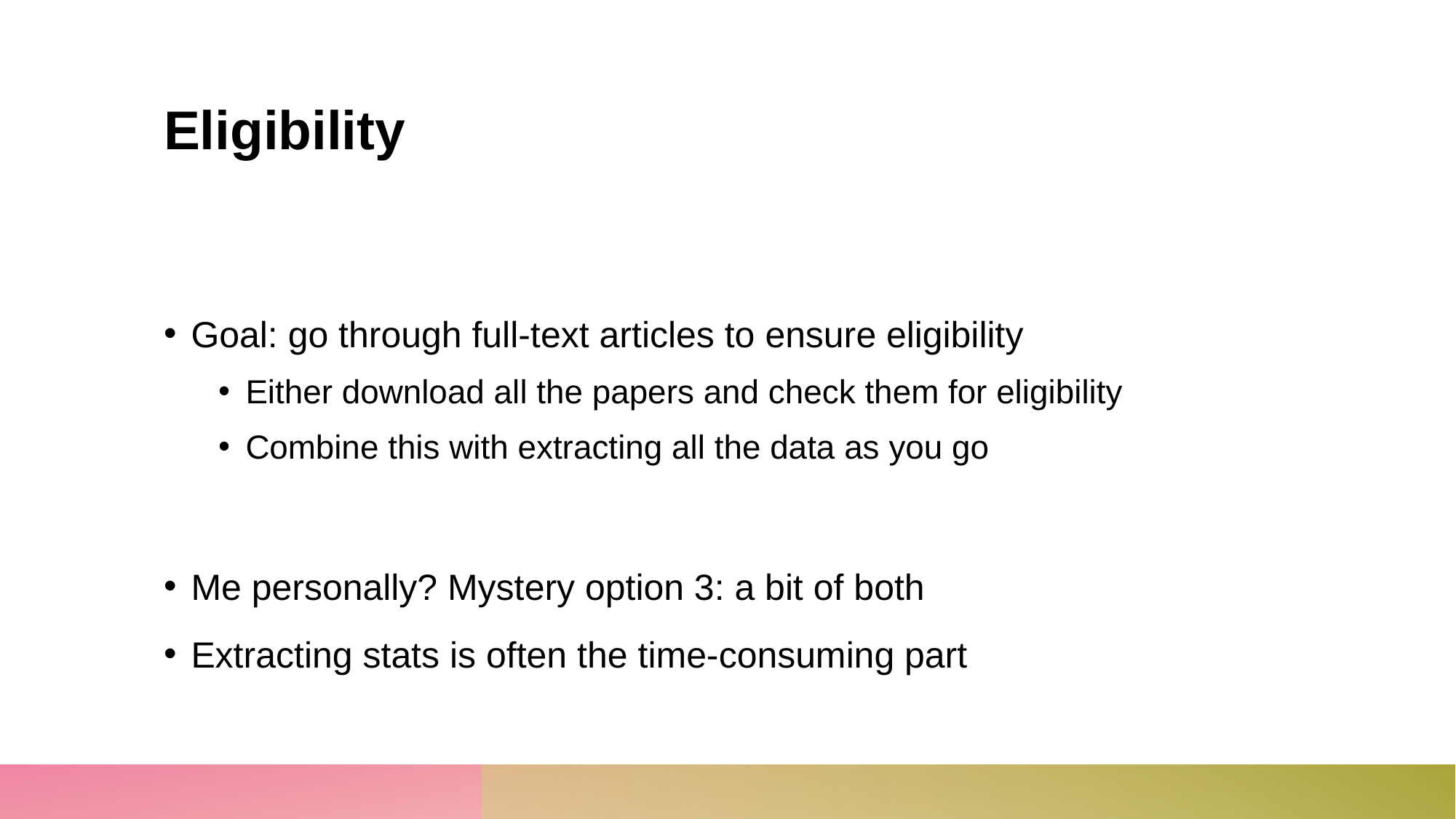

# Eligibility
Goal: go through full-text articles to ensure eligibility
Either download all the papers and check them for eligibility
Combine this with extracting all the data as you go

Me personally? Mystery option 3: a bit of both
Extracting stats is often the time-consuming part